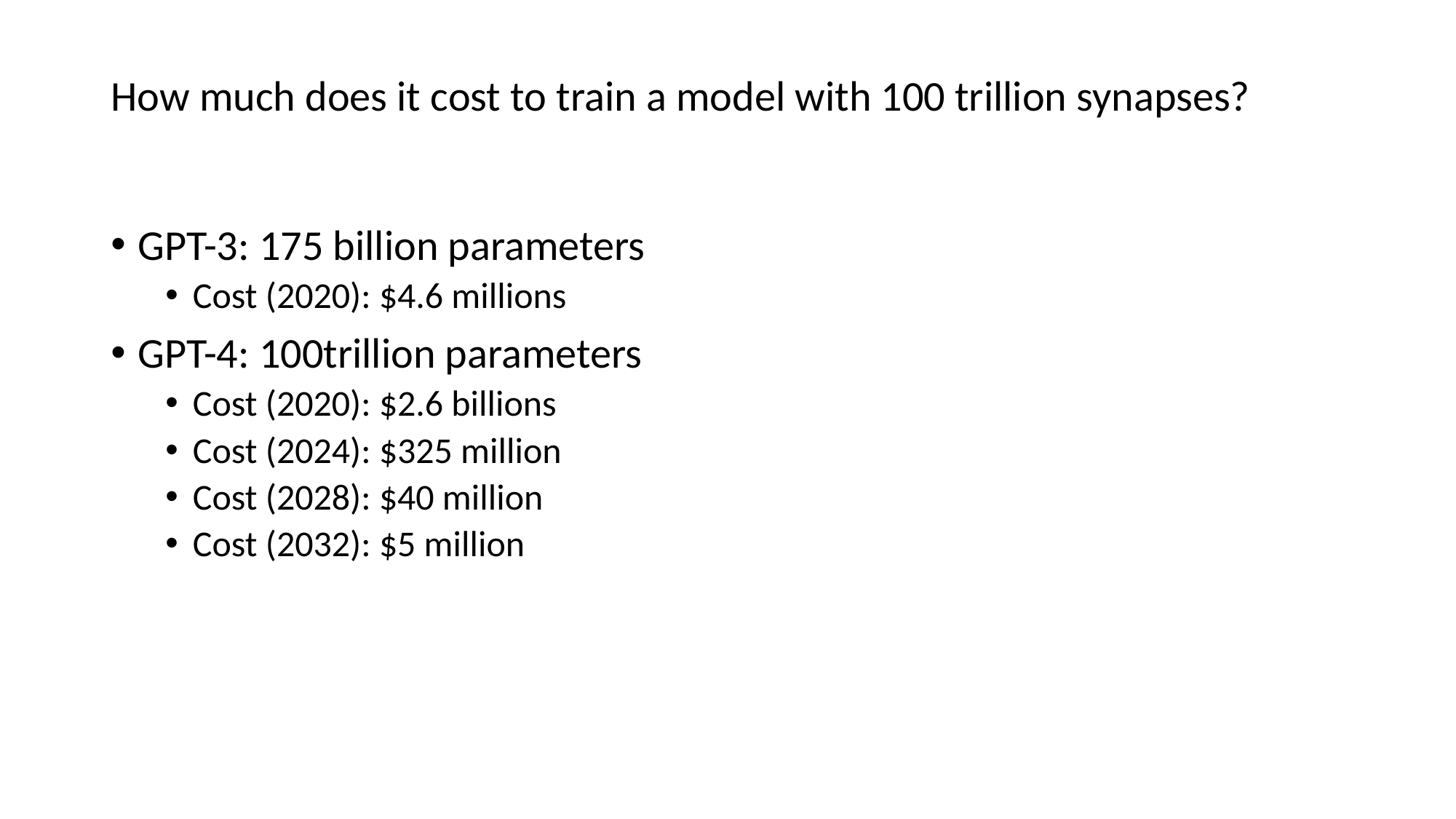

# How much does it cost to train a model with 100 trillion synapses?
GPT-3: 175 billion parameters
Cost (2020): $4.6 millions
GPT-4: 100trillion parameters
Cost (2020): $2.6 billions
Cost (2024): $325 million
Cost (2028): $40 million
Cost (2032): $5 million